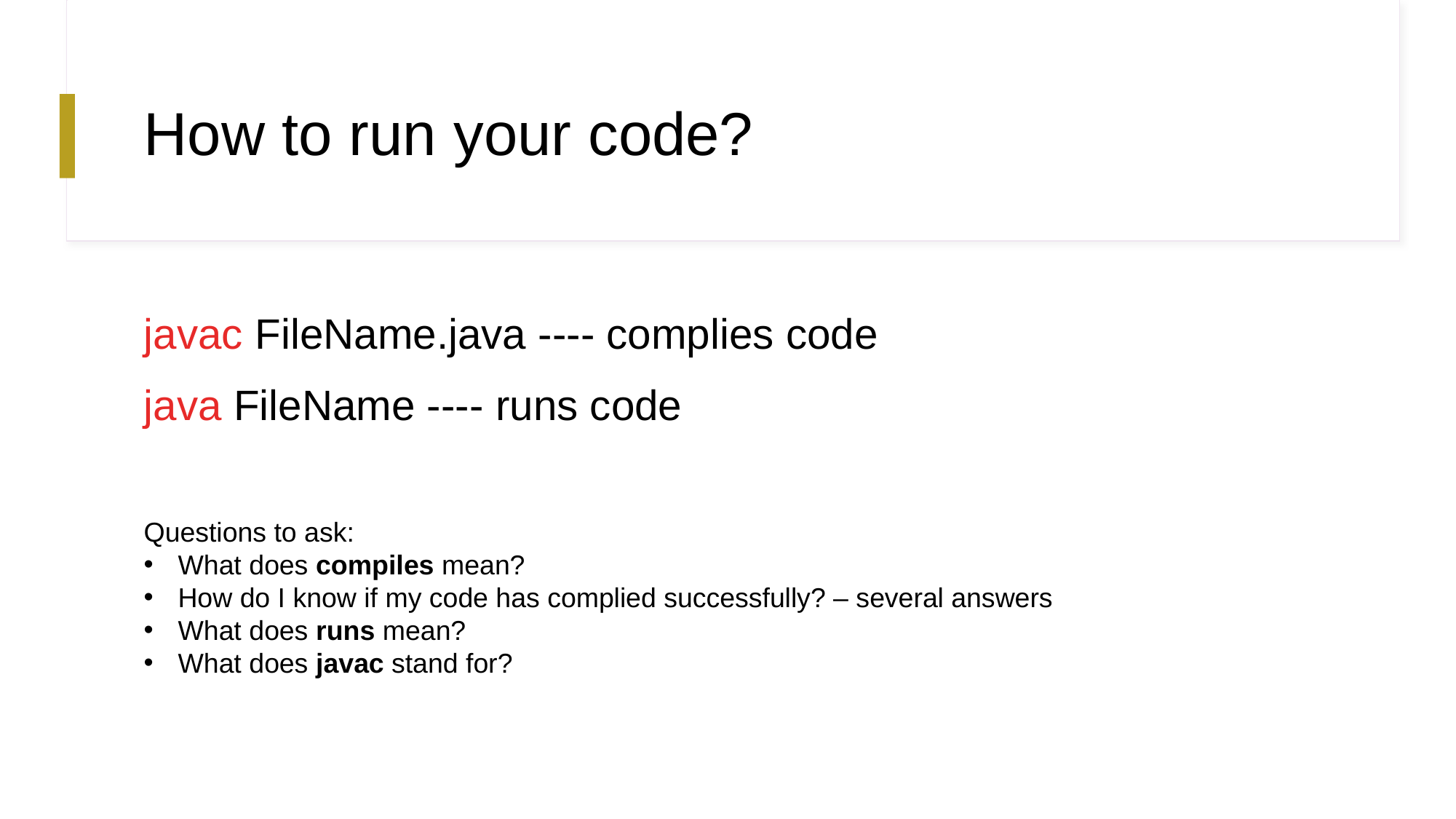

# How to run your code?
javac FileName.java ---- complies code
java FileName ---- runs code
Questions to ask:
What does compiles mean?
How do I know if my code has complied successfully? – several answers
What does runs mean?
What does javac stand for?